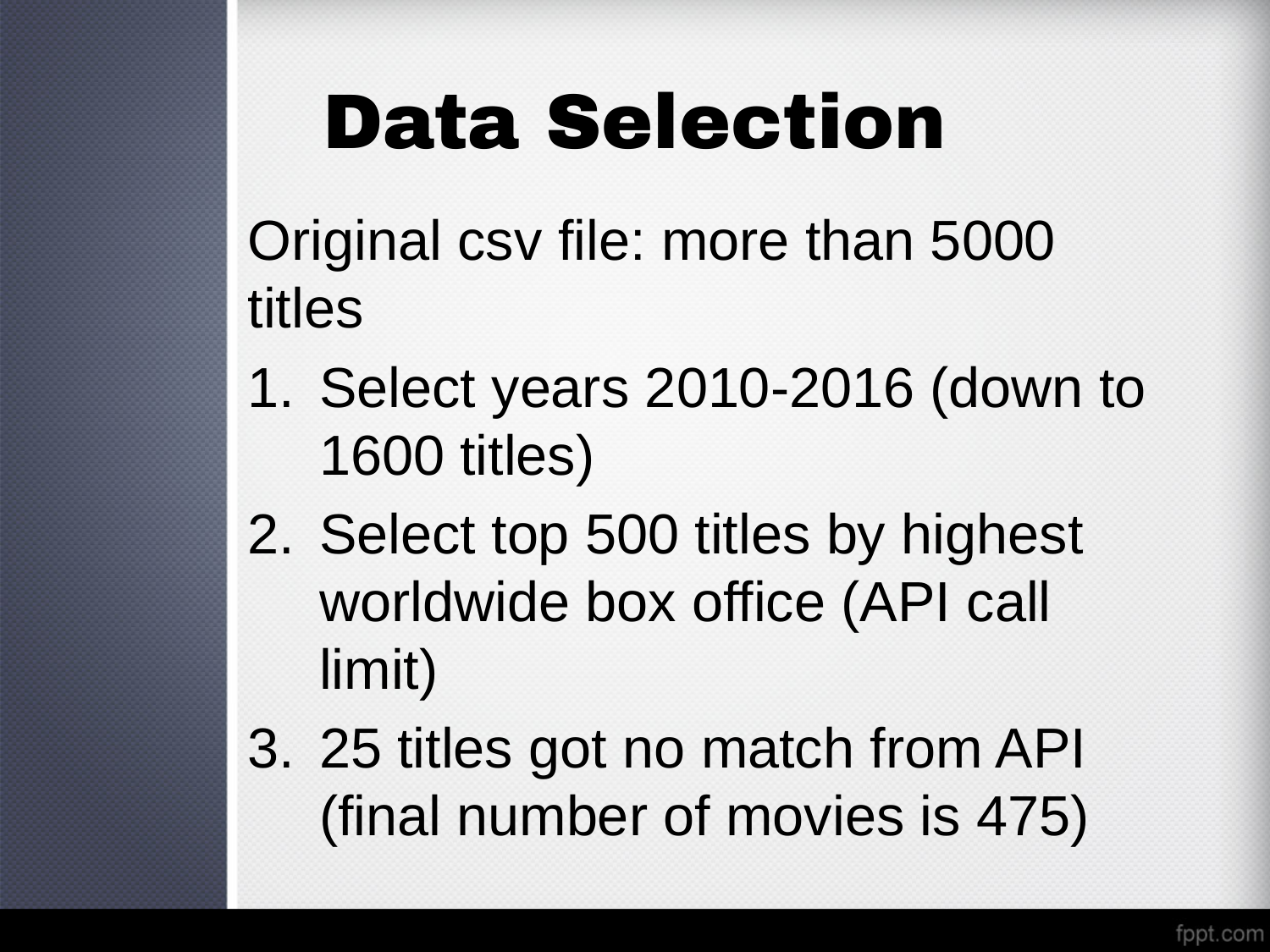

# Data Selection
Original csv file: more than 5000 titles
Select years 2010-2016 (down to 1600 titles)
Select top 500 titles by highest worldwide box office (API call limit)
25 titles got no match from API (final number of movies is 475)